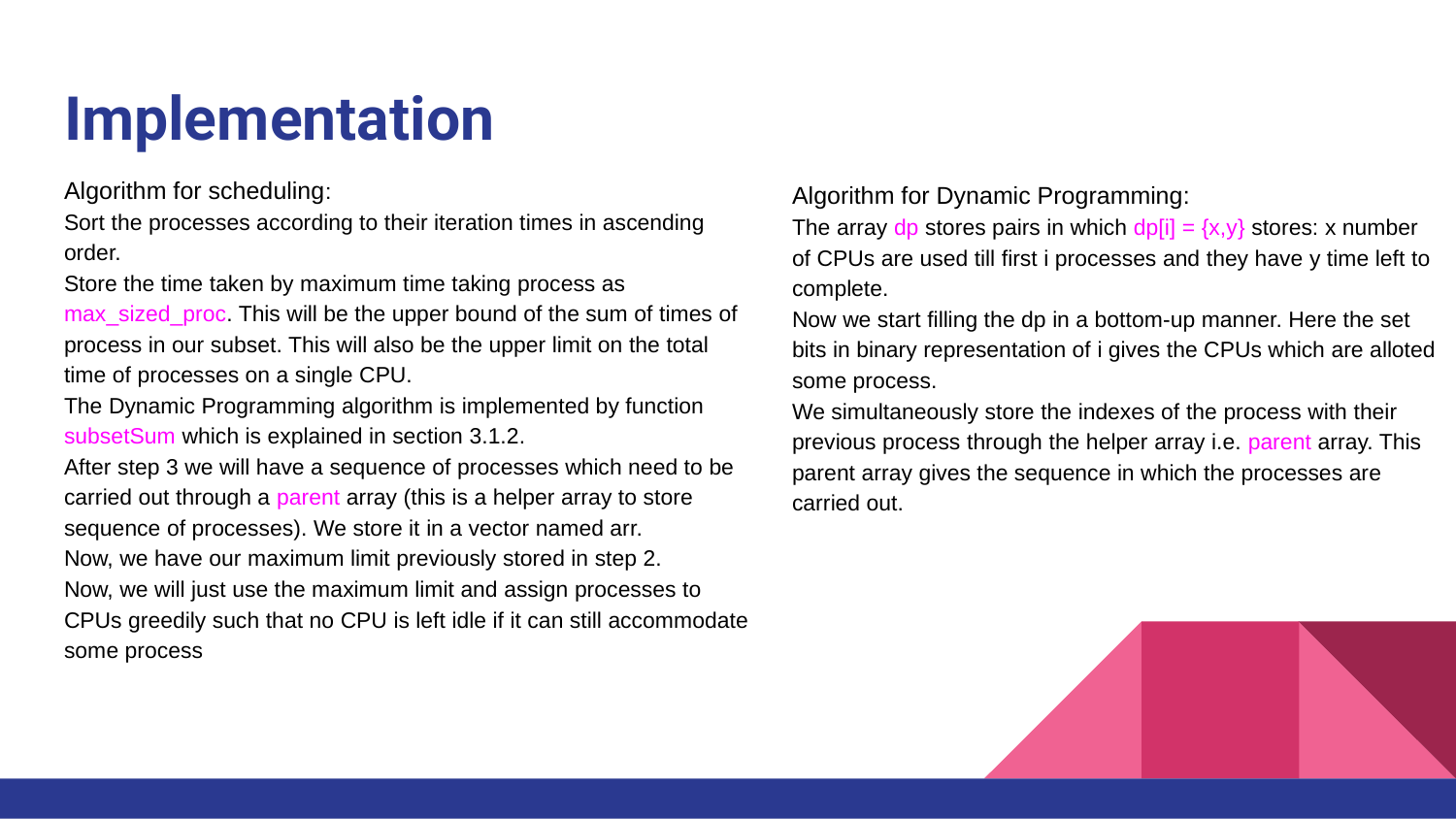

# Implementation
Algorithm for scheduling:
Sort the processes according to their iteration times in ascending order.
Store the time taken by maximum time taking process as max_sized_proc. This will be the upper bound of the sum of times of process in our subset. This will also be the upper limit on the total time of processes on a single CPU.
The Dynamic Programming algorithm is implemented by function subsetSum which is explained in section 3.1.2.
After step 3 we will have a sequence of processes which need to be carried out through a parent array (this is a helper array to store sequence of processes). We store it in a vector named arr.
Now, we have our maximum limit previously stored in step 2.
Now, we will just use the maximum limit and assign processes to CPUs greedily such that no CPU is left idle if it can still accommodate some process
Algorithm for Dynamic Programming:
The array dp stores pairs in which dp[i] = {x,y} stores: x number of CPUs are used till first i processes and they have y time left to complete.
Now we start filling the dp in a bottom-up manner. Here the set bits in binary representation of i gives the CPUs which are alloted some process.
We simultaneously store the indexes of the process with their previous process through the helper array i.e. parent array. This parent array gives the sequence in which the processes are carried out.